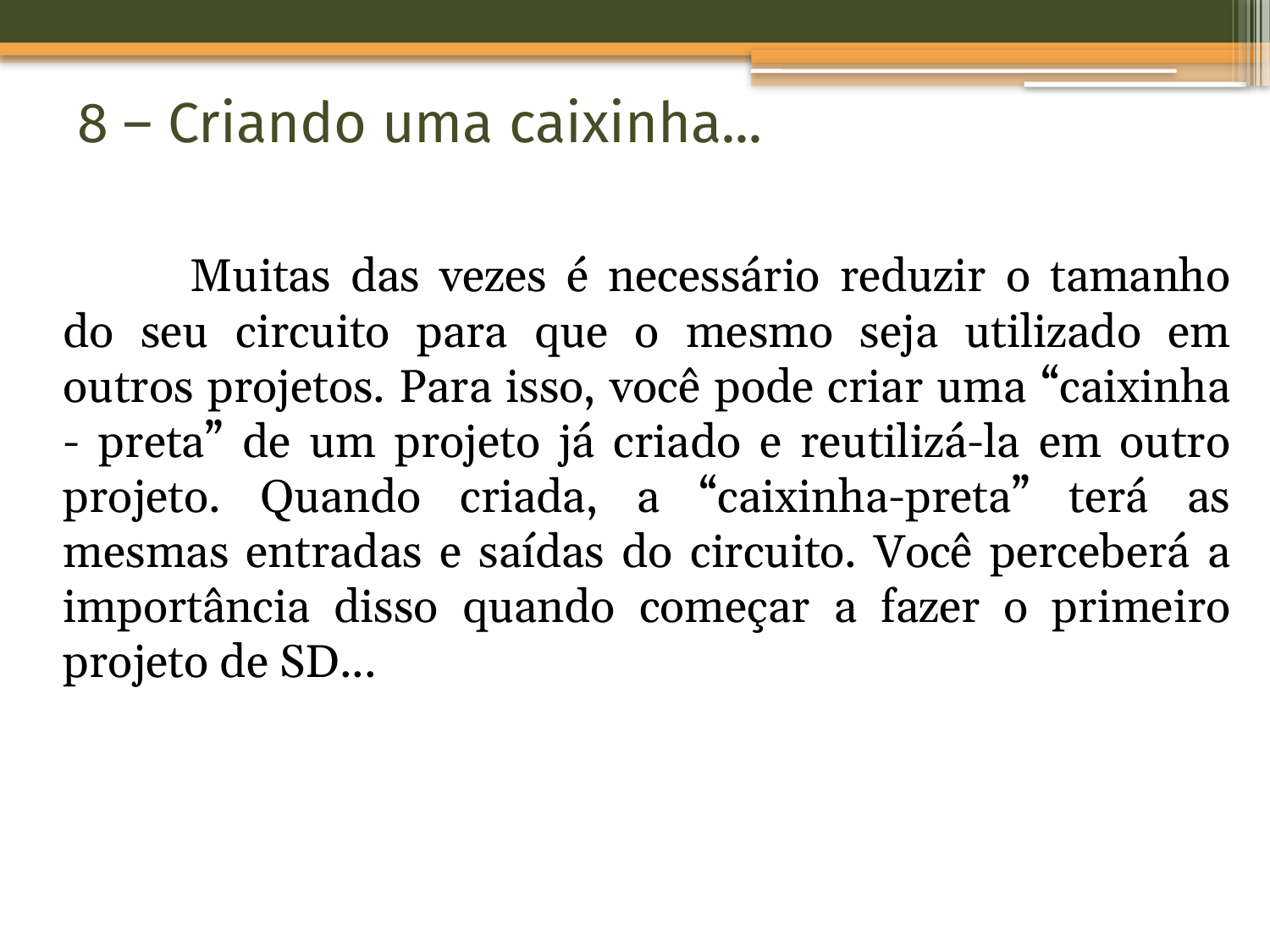

8 – Criando uma caixinha...
		Muitas das vezes é necessário reduzir o tamanho do seu circuito para que o mesmo seja utilizado em outros projetos. Para isso, você pode criar uma “caixinha - preta” de um projeto já criado e reutilizá-la em outro projeto. Quando criada, a “caixinha-preta” terá as mesmas entradas e saídas do circuito. Você perceberá a importância disso quando começar a fazer o primeiro projeto de SD...